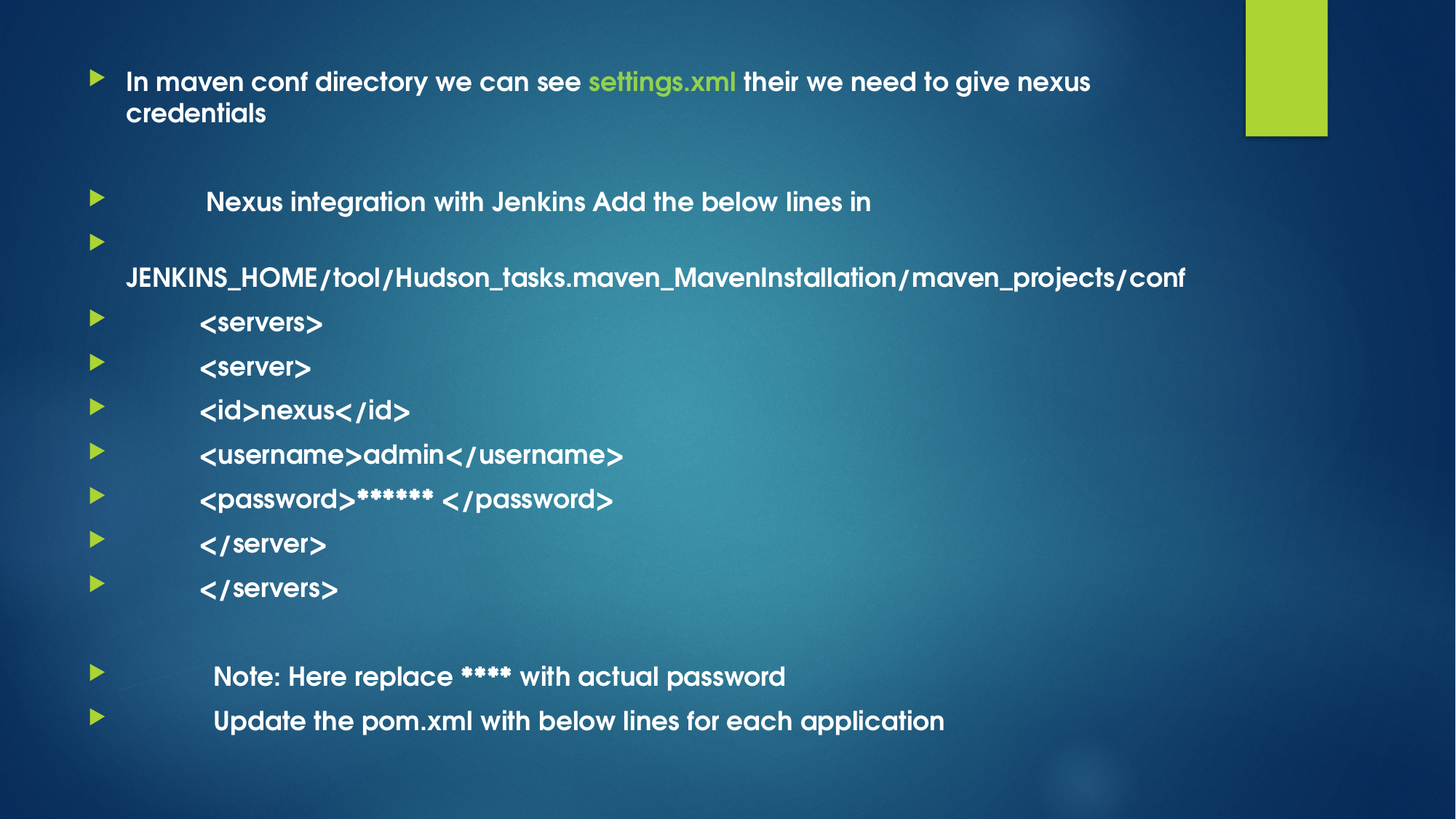

In maven conf directory we can see settings.xml their we need to give nexus credentials

           Nexus integration with Jenkins Add the below lines in
          JENKINS_HOME/tool/Hudson_tasks.maven_MavenInstallation/maven_projects/conf
          <servers>
          <server>
          <id>nexus</id>
          <username>admin</username>
          <password>****** </password>
          </server>
          </servers>

            Note: Here replace **** with actual password
            Update the pom.xml with below lines for each application